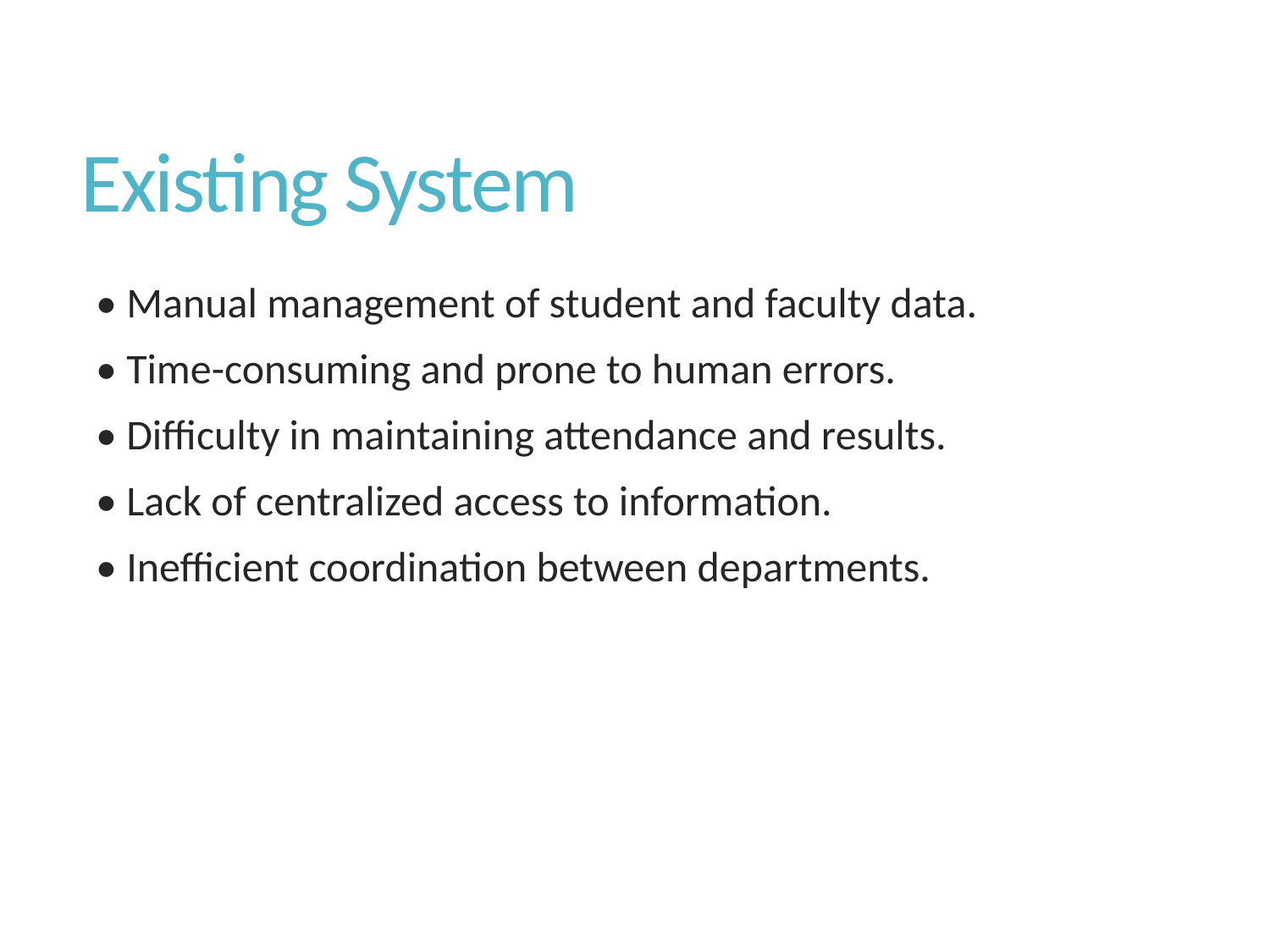

# Existing System
• Manual management of student and faculty data.
• Time-consuming and prone to human errors.
• Difficulty in maintaining attendance and results.
• Lack of centralized access to information.
• Inefficient coordination between departments.